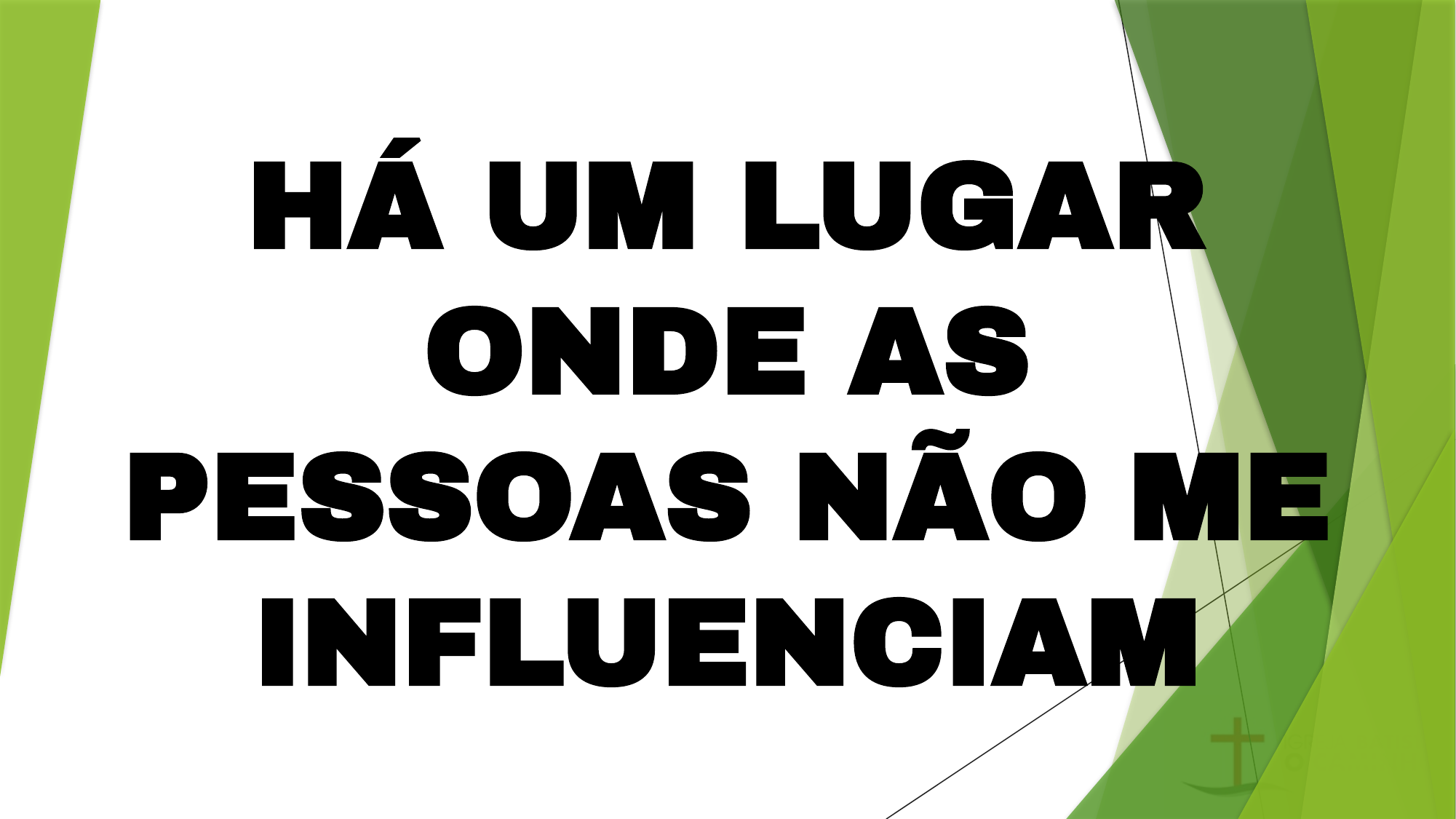

# HÁ UM LUGAR ONDE AS PESSOAS NÃO ME INFLUENCIAM